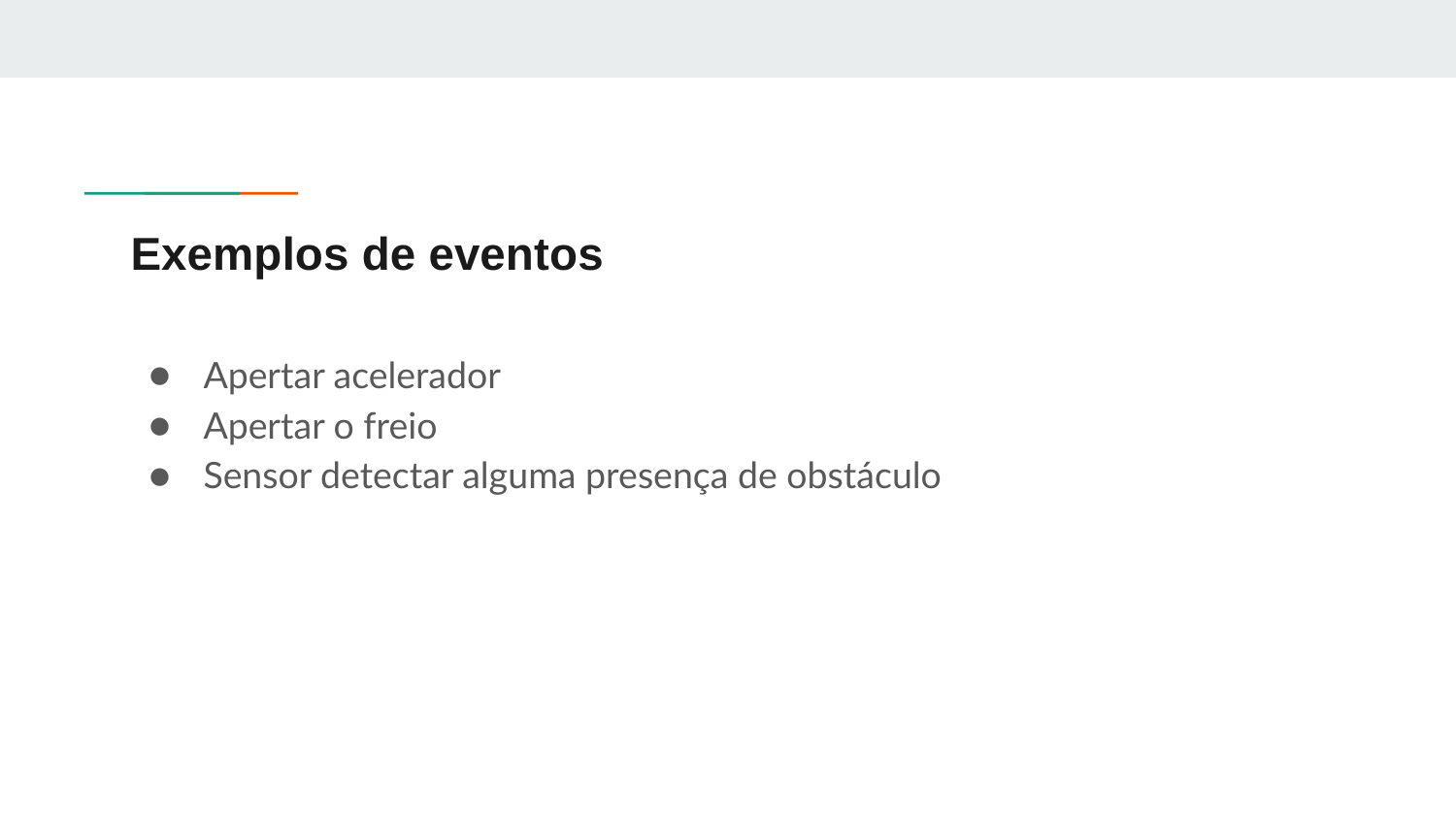

# Exemplos de eventos
Apertar acelerador
Apertar o freio
Sensor detectar alguma presença de obstáculo